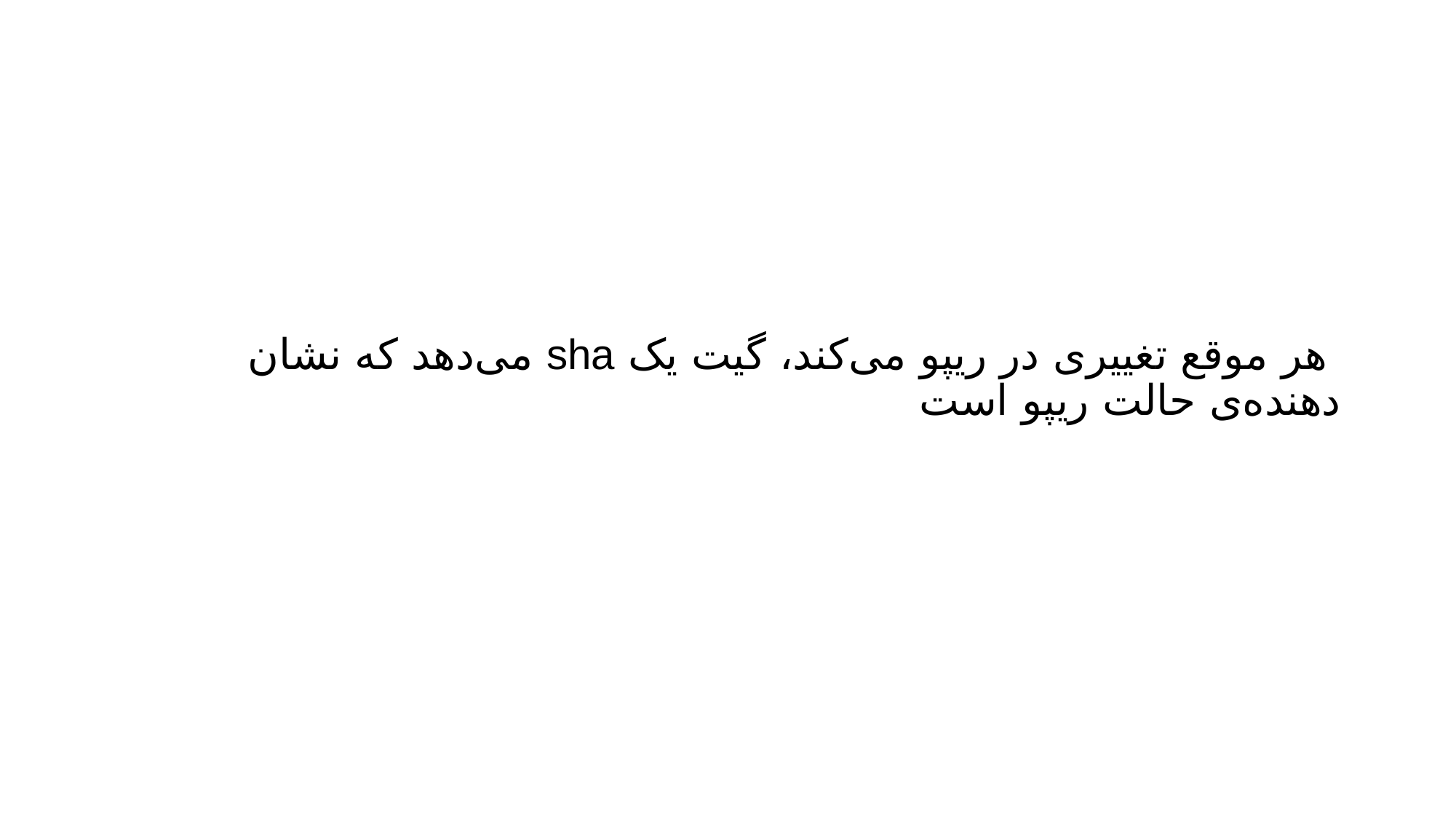

# هر موقع تغییری در ریپو می‌کند، گیت یک sha می‌دهد که نشان دهنده‌ی حالت ریپو است